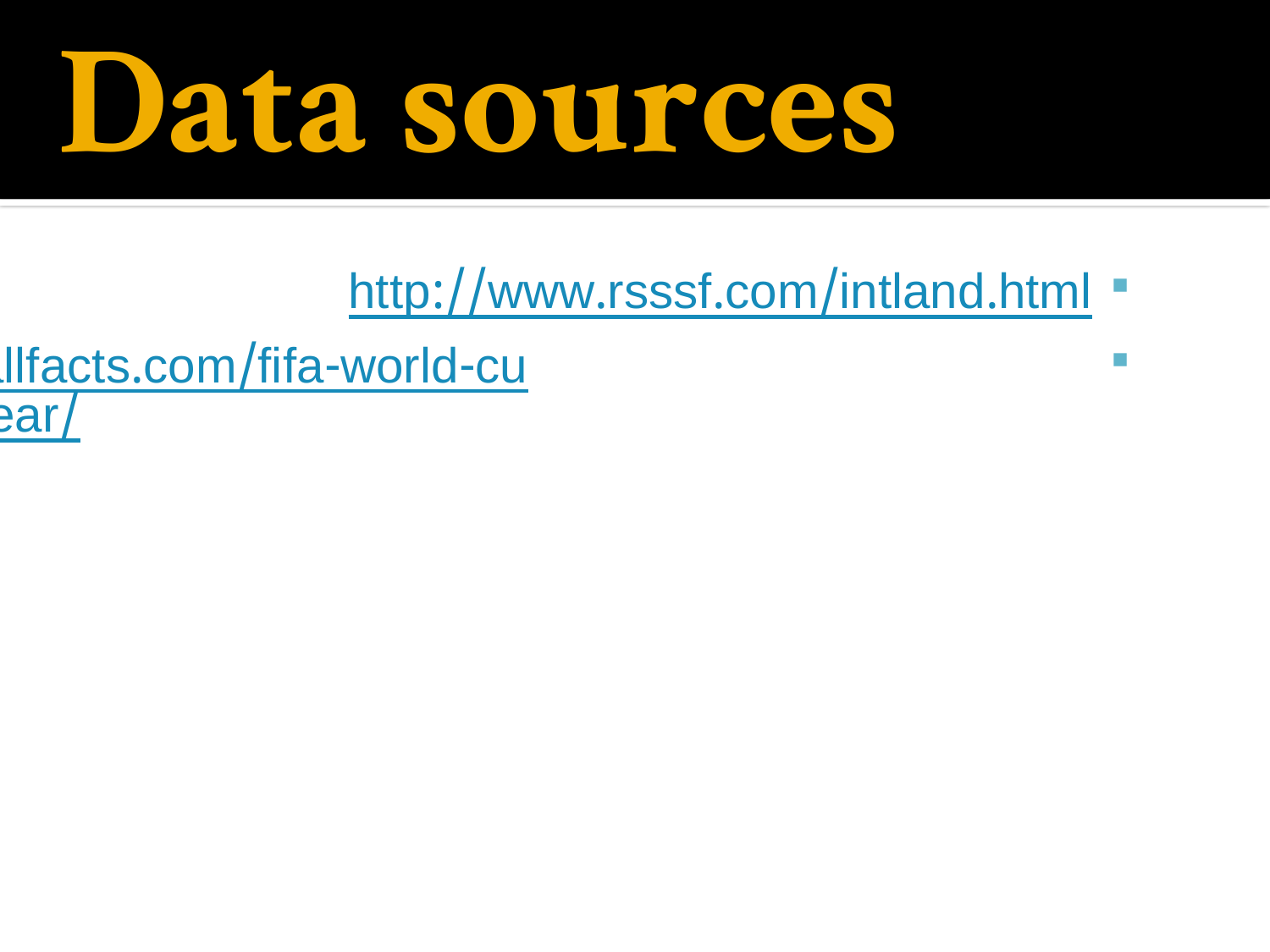

# Data sources Data sources
http://www.rsssf.com/intland.html
https://www.myfootballfacts.com/fifa-world-cup/fifa_world_cup_by_year/